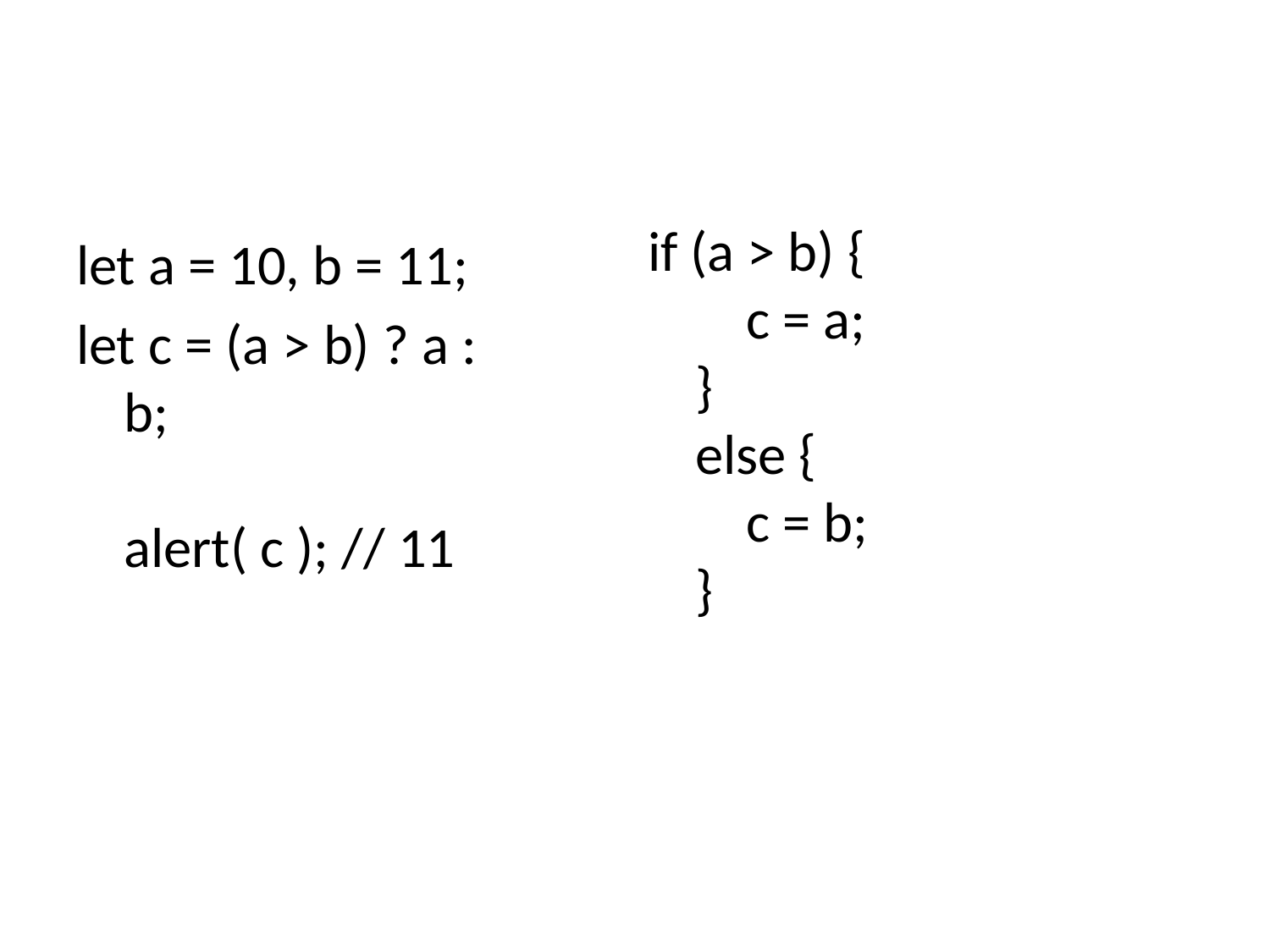

#
if (a > b) {
    c = a;
}
else {
    c = b;
}
let a = 10, b = 11;
let c = (a > b) ? a : b;
alert( c ); // 11